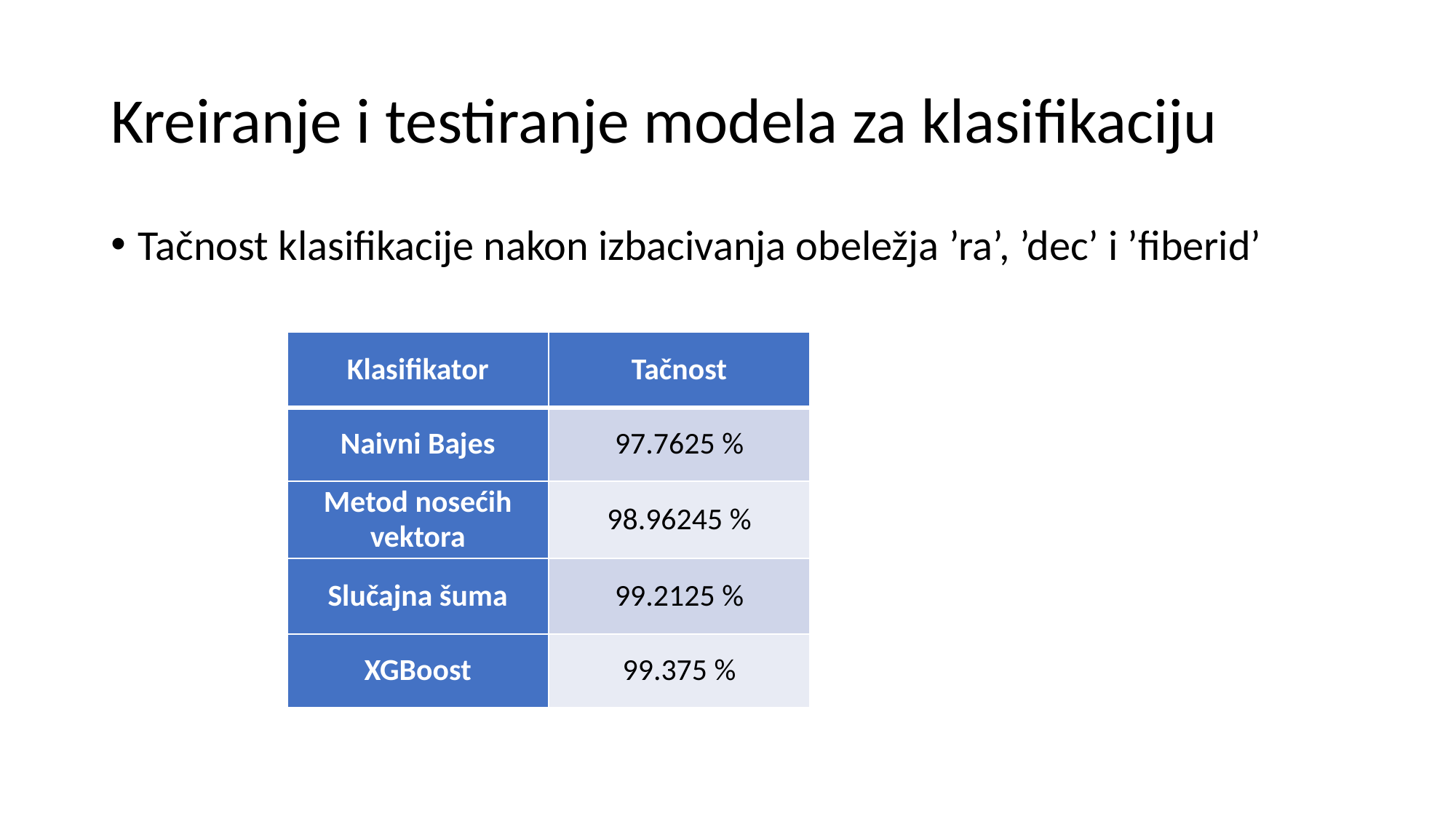

# Kreiranje i testiranje modela za klasifikaciju
Tačnost klasifikacije nakon izbacivanja obeležja ’ra’, ’dec’ i ’fiberid’

| Klasifikator | Tačnost |
| --- | --- |
| Naivni Bajes | 97.7625 % |
| Metod nosećih vektora | 98.96245 % |
| Slučajna šuma | 99.2125 % |
| XGBoost | 99.375 % |